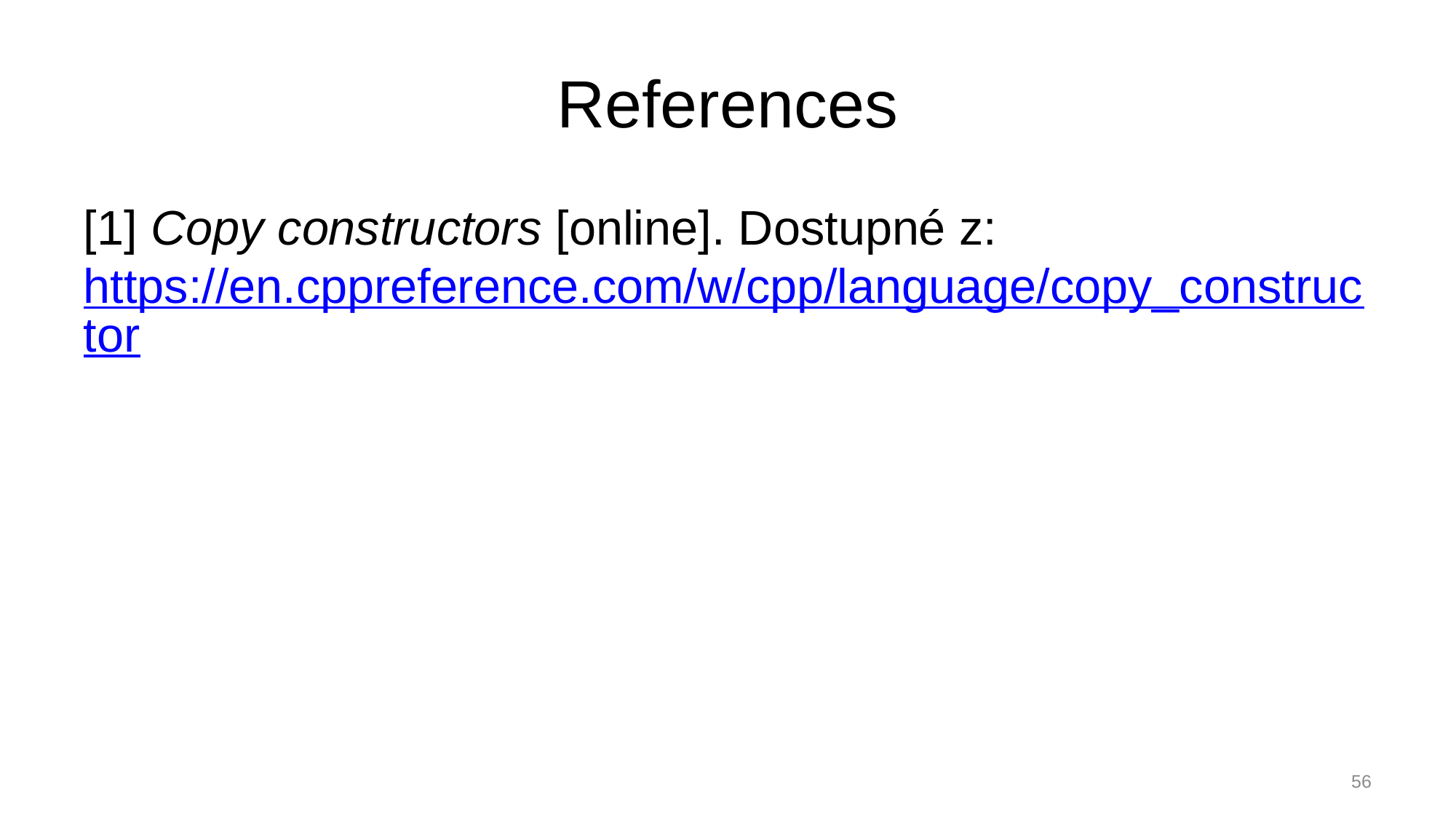

# References
[1] Copy constructors [online]. Dostupné z: https://en.cppreference.com/w/cpp/language/copy_constructor

56